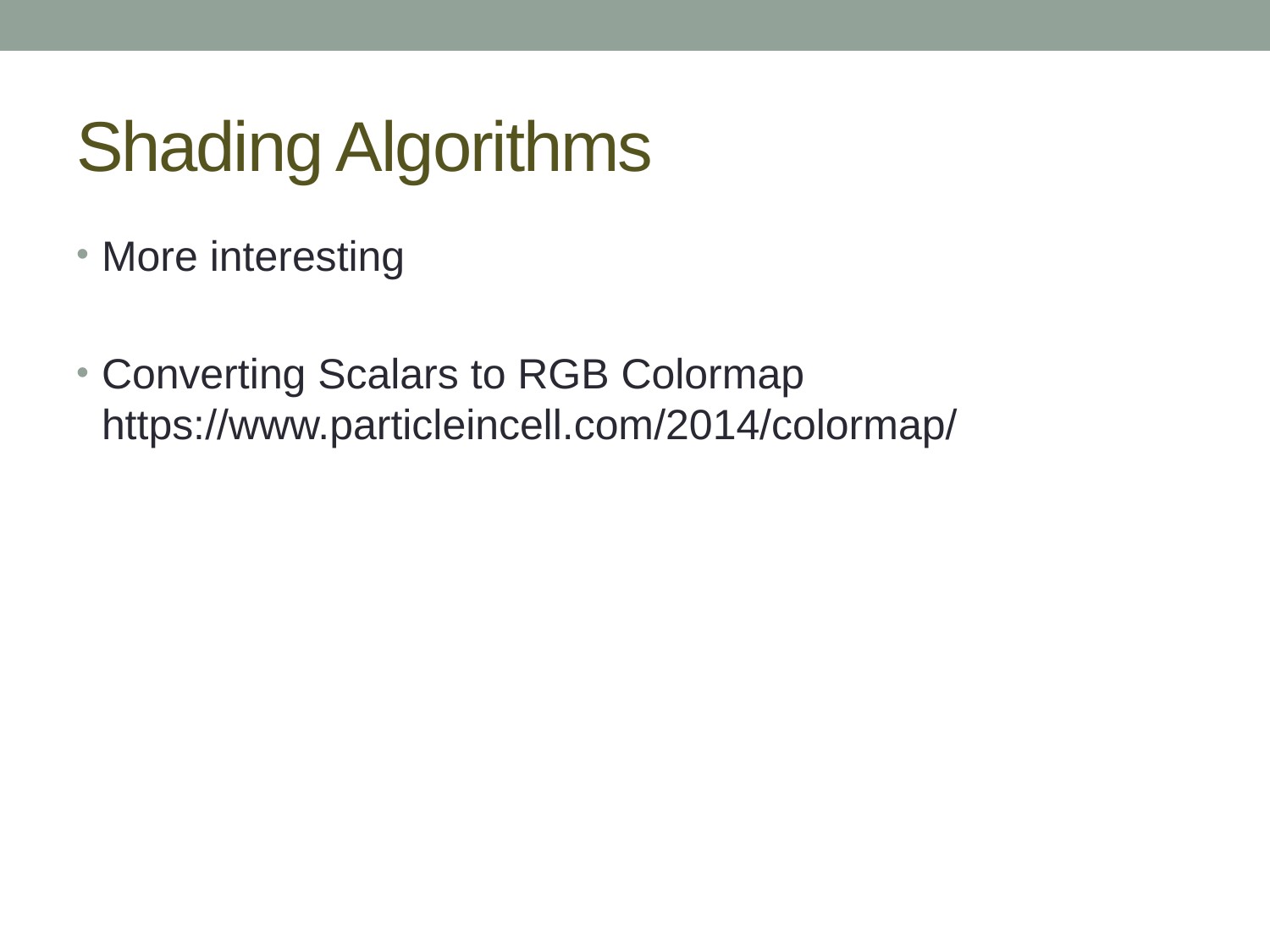

# Shading Algorithms
More interesting

Converting Scalars to RGB Colormap https://www.particleincell.com/2014/colormap/